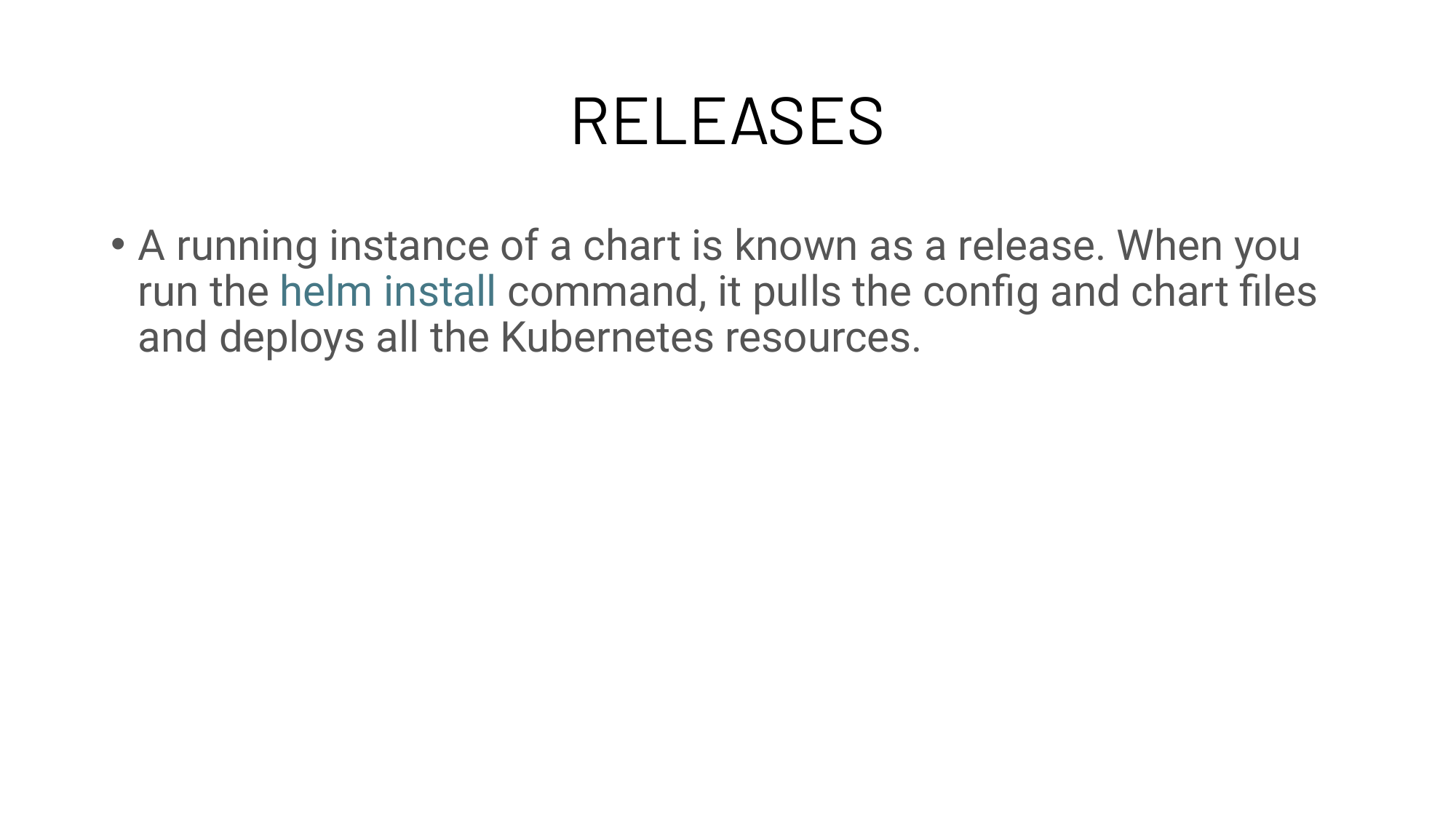

# RELEASES
A running instance of a chart is known as a release. When you run the helm install command, it pulls the config and chart files and deploys all the Kubernetes resources.